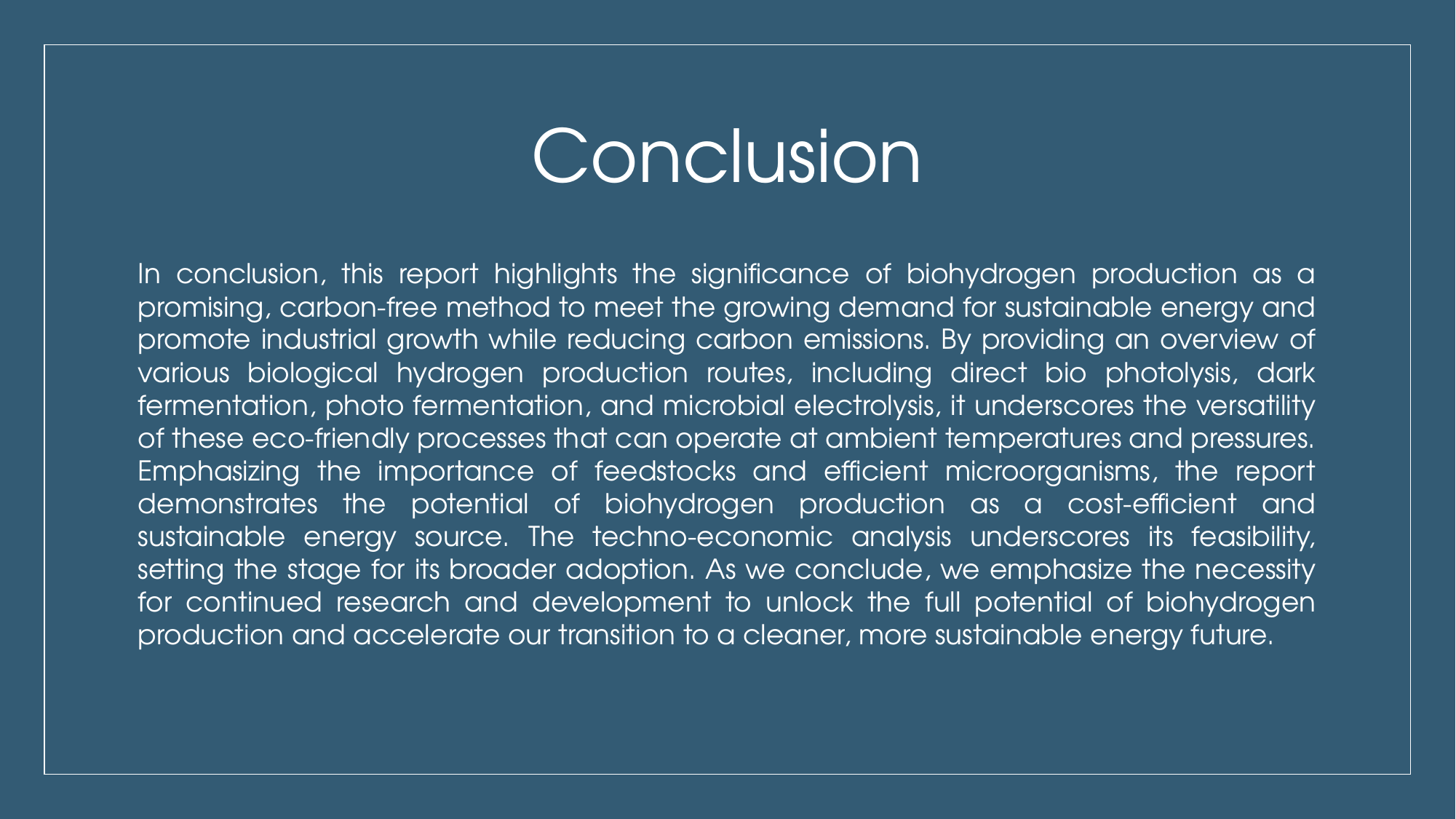

# Conclusion
In conclusion, this report highlights the significance of biohydrogen production as a promising, carbon-free method to meet the growing demand for sustainable energy and promote industrial growth while reducing carbon emissions. By providing an overview of various biological hydrogen production routes, including direct bio photolysis, dark fermentation, photo fermentation, and microbial electrolysis, it underscores the versatility of these eco-friendly processes that can operate at ambient temperatures and pressures. Emphasizing the importance of feedstocks and efficient microorganisms, the report demonstrates the potential of biohydrogen production as a cost-efficient and sustainable energy source. The techno-economic analysis underscores its feasibility, setting the stage for its broader adoption. As we conclude, we emphasize the necessity for continued research and development to unlock the full potential of biohydrogen production and accelerate our transition to a cleaner, more sustainable energy future.